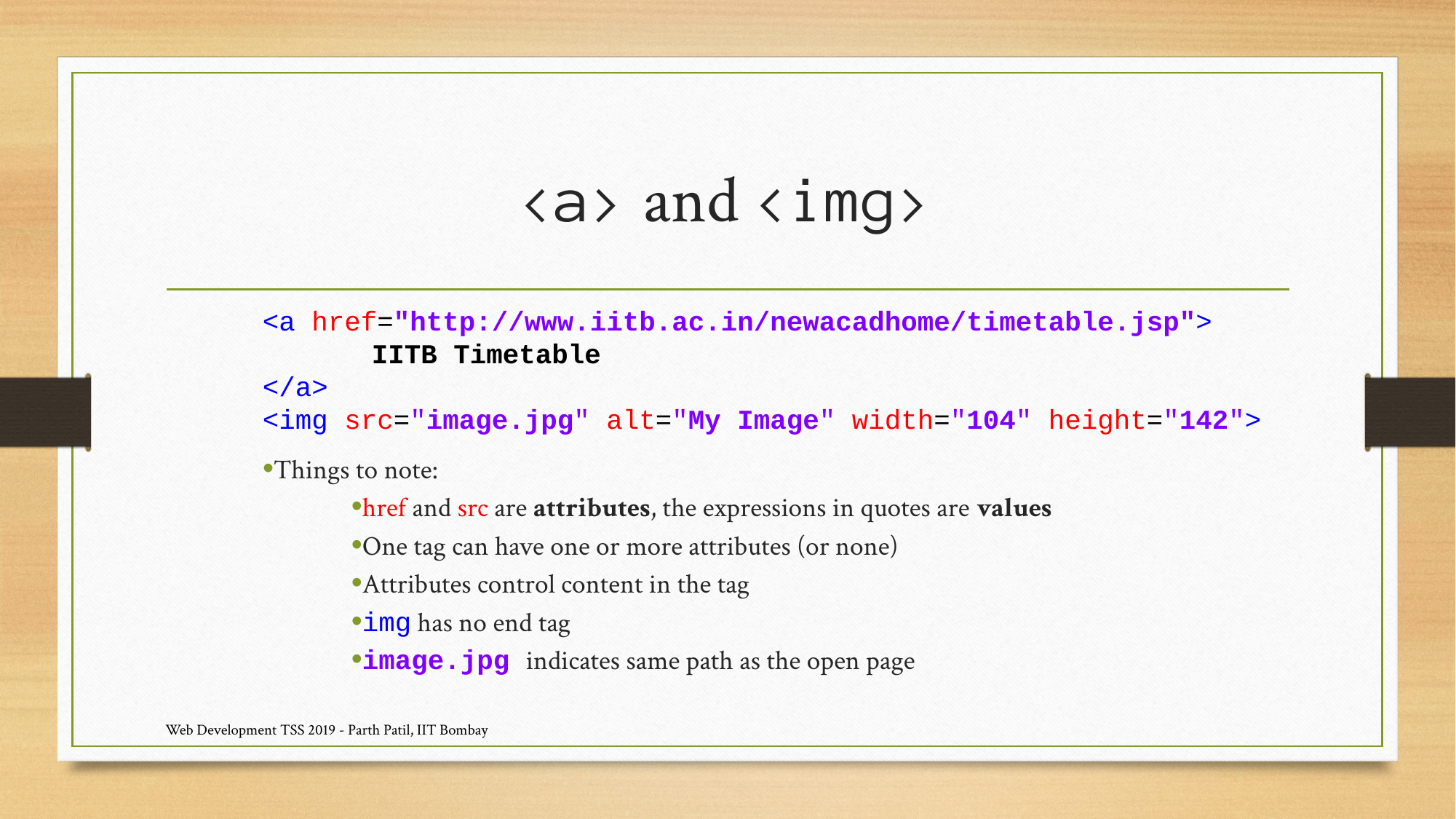

# <a> and <img>
<a href="http://www.iitb.ac.in/newacadhome/timetable.jsp">
	IITB Timetable
</a>
<img src="image.jpg" alt="My Image" width="104" height="142">

Things to note:
href and src are attributes, the expressions in quotes are values
One tag can have one or more attributes (or none)
Attributes control content in the tag
img has no end tag
image.jpg indicates same path as the open page
Web Development TSS 2019 - Parth Patil, IIT Bombay